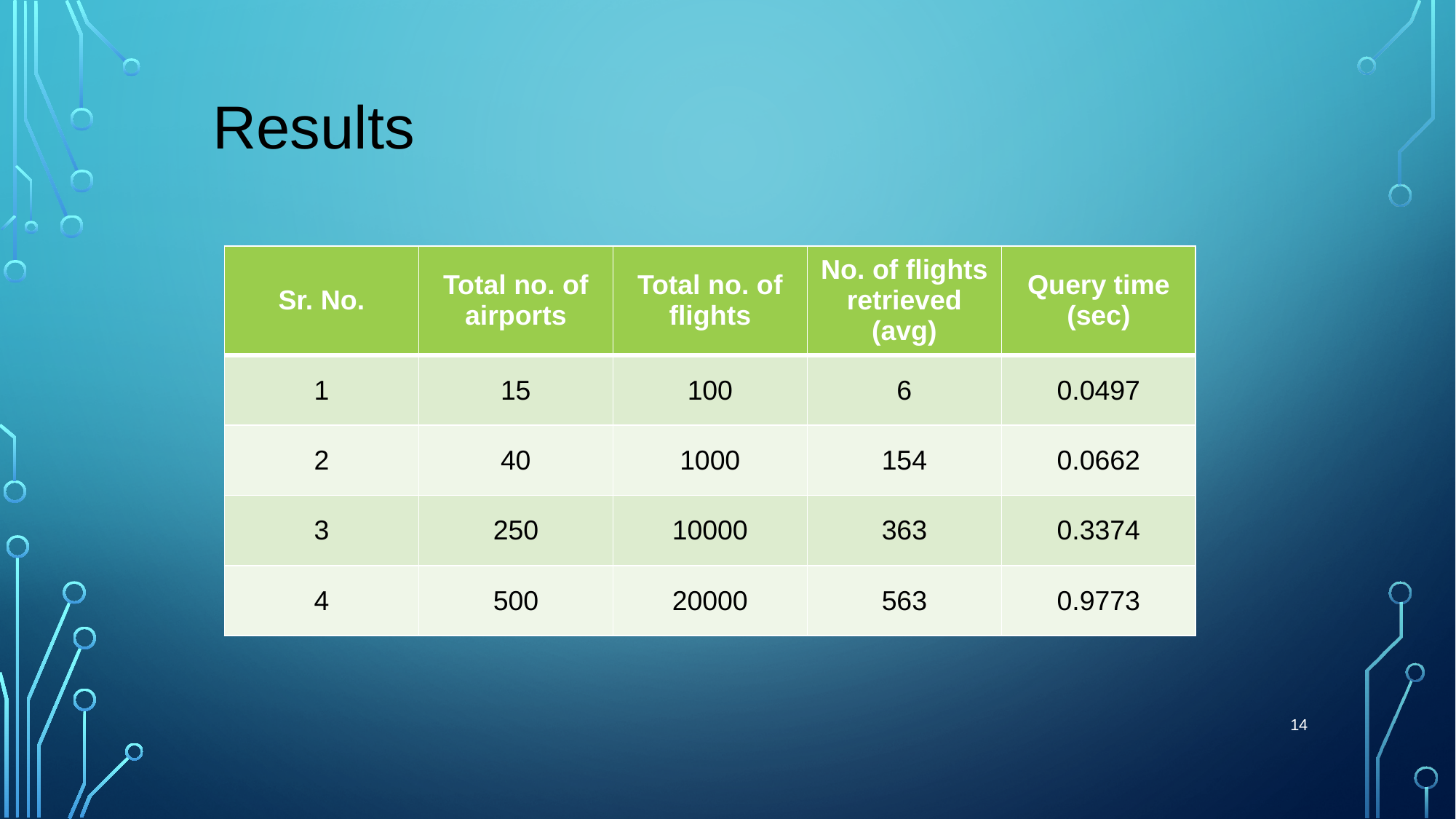

Results
| Sr. No. | Total no. of airports | Total no. of flights | No. of flights retrieved (avg) | Query time (sec) |
| --- | --- | --- | --- | --- |
| 1 | 15 | 100 | 6 | 0.0497 |
| 2 | 40 | 1000 | 154 | 0.0662 |
| 3 | 250 | 10000 | 363 | 0.3374 |
| 4 | 500 | 20000 | 563 | 0.9773 |
14